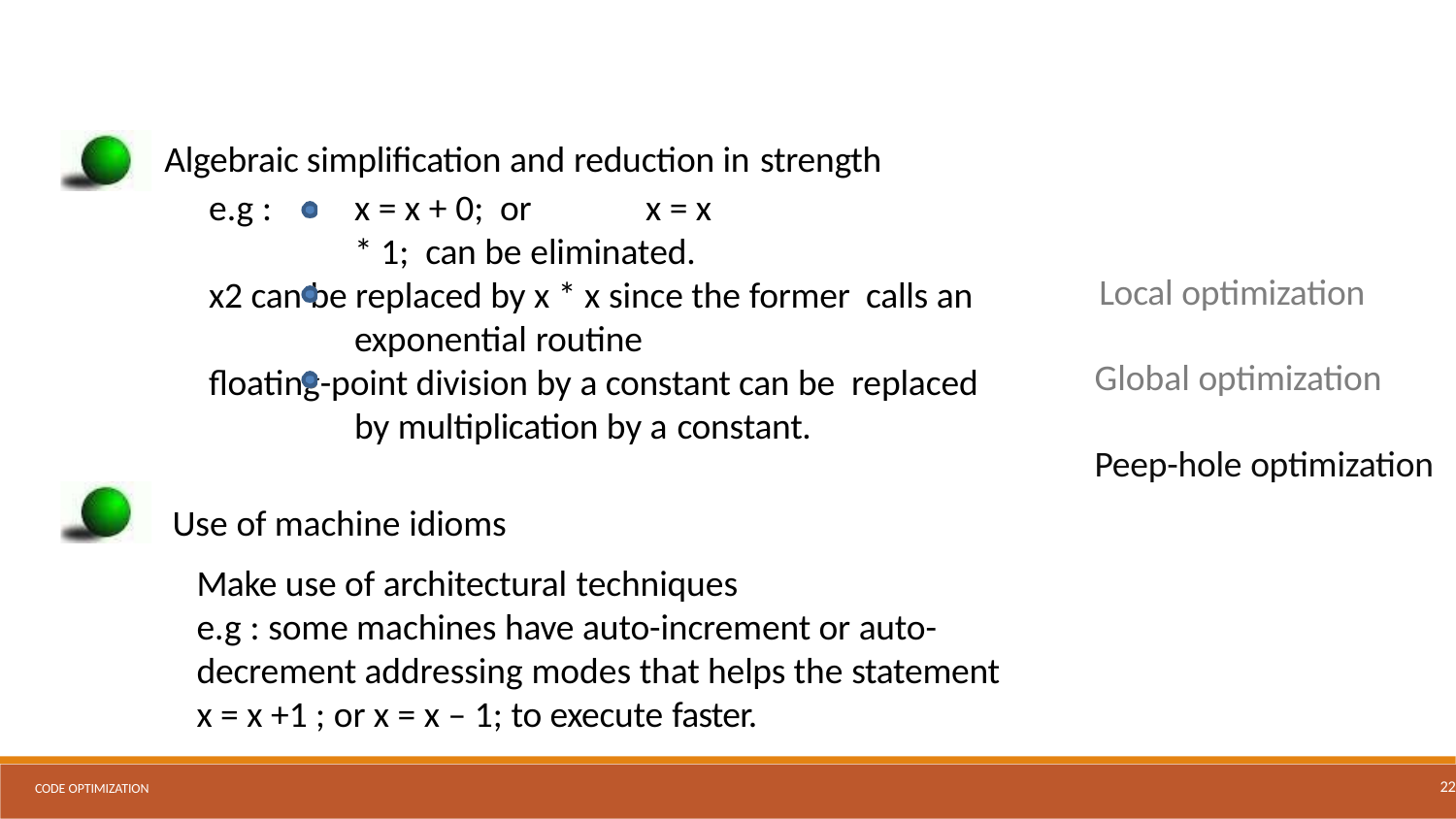

Algebraic simplification and reduction in strength
e.g :	x = x + 0;	or	x = x * 1;  can be eliminated.
x2 can be replaced by x * x since the former  calls an exponential routine
floating-point division by a constant can be  replaced by multiplication by a constant.

Local optimization

Global optimization

Peep-hole optimization
Use of machine idioms
Make use of architectural techniques
e.g : some machines have auto-increment or auto-  decrement addressing modes that helps the statement  x = x +1 ; or x = x – 1; to execute faster.

code optimization
22